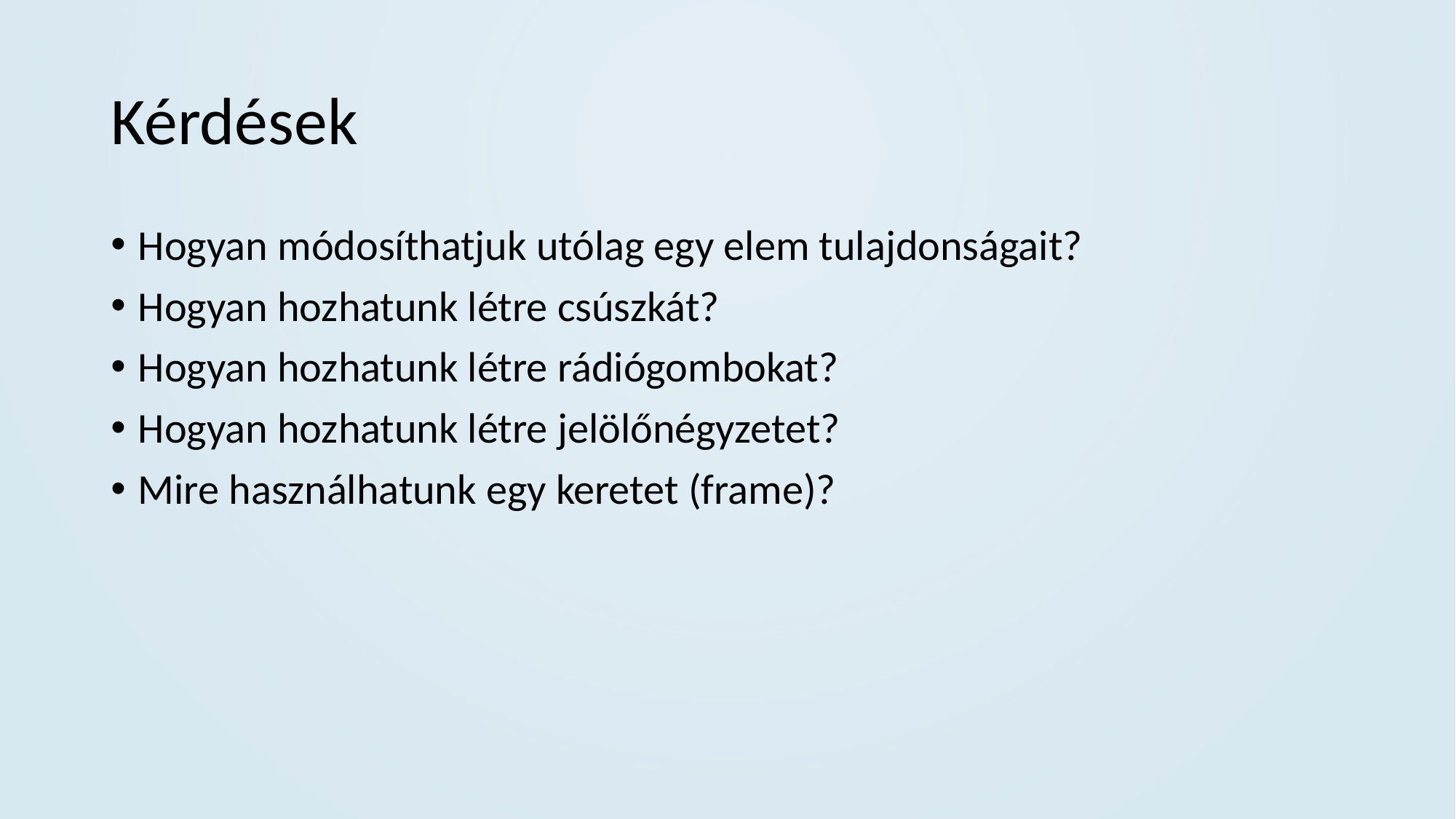

# Kérdések
Hogyan módosíthatjuk utólag egy elem tulajdonságait?
Hogyan hozhatunk létre csúszkát?
Hogyan hozhatunk létre rádiógombokat?
Hogyan hozhatunk létre jelölőnégyzetet?
Mire használhatunk egy keretet (frame)?